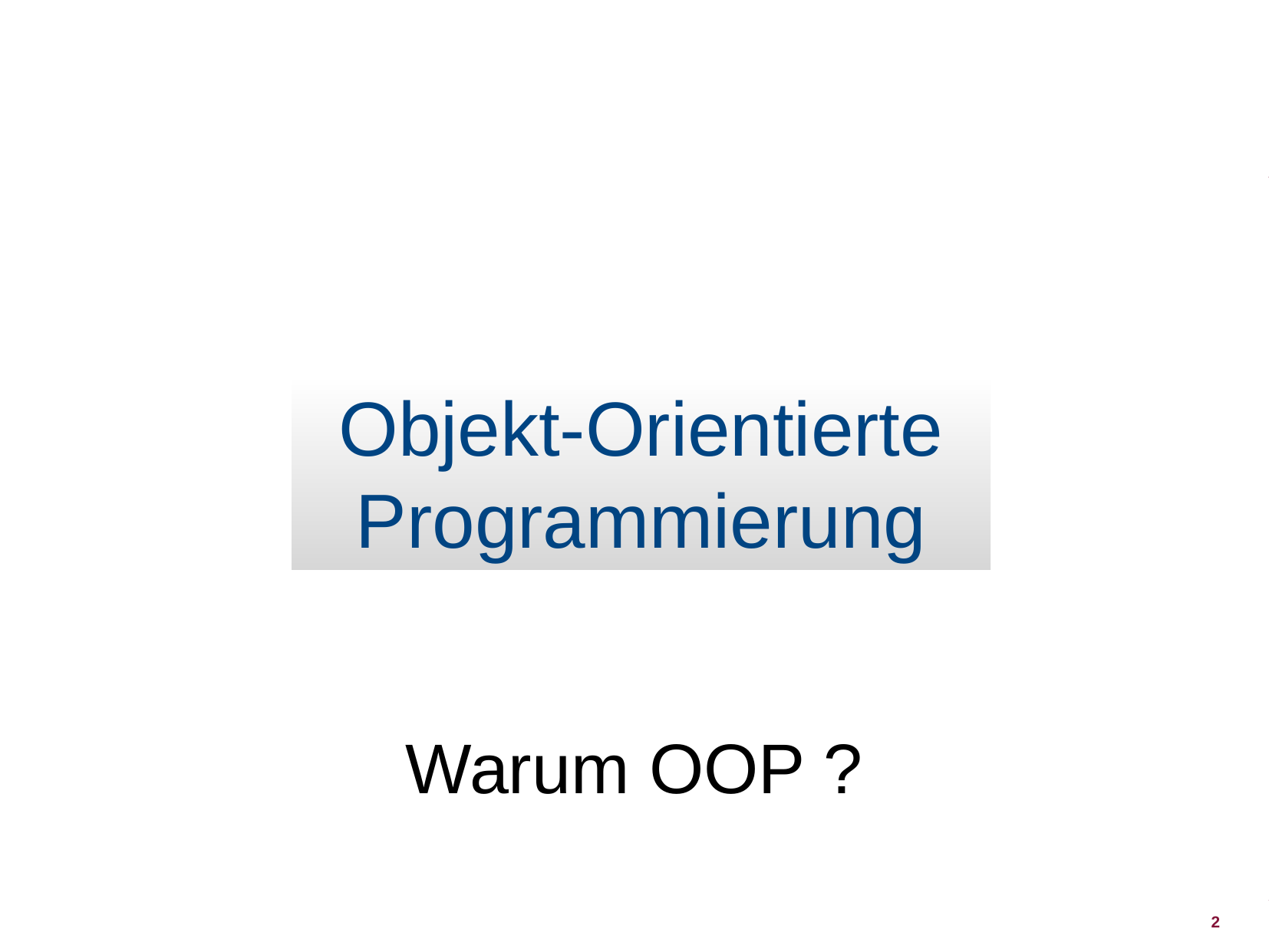

Orga

wichtige Information
Objekt-Orientierte Programmierung
Warum OOP ?
Objektorientierte  Programmierung 2023
2